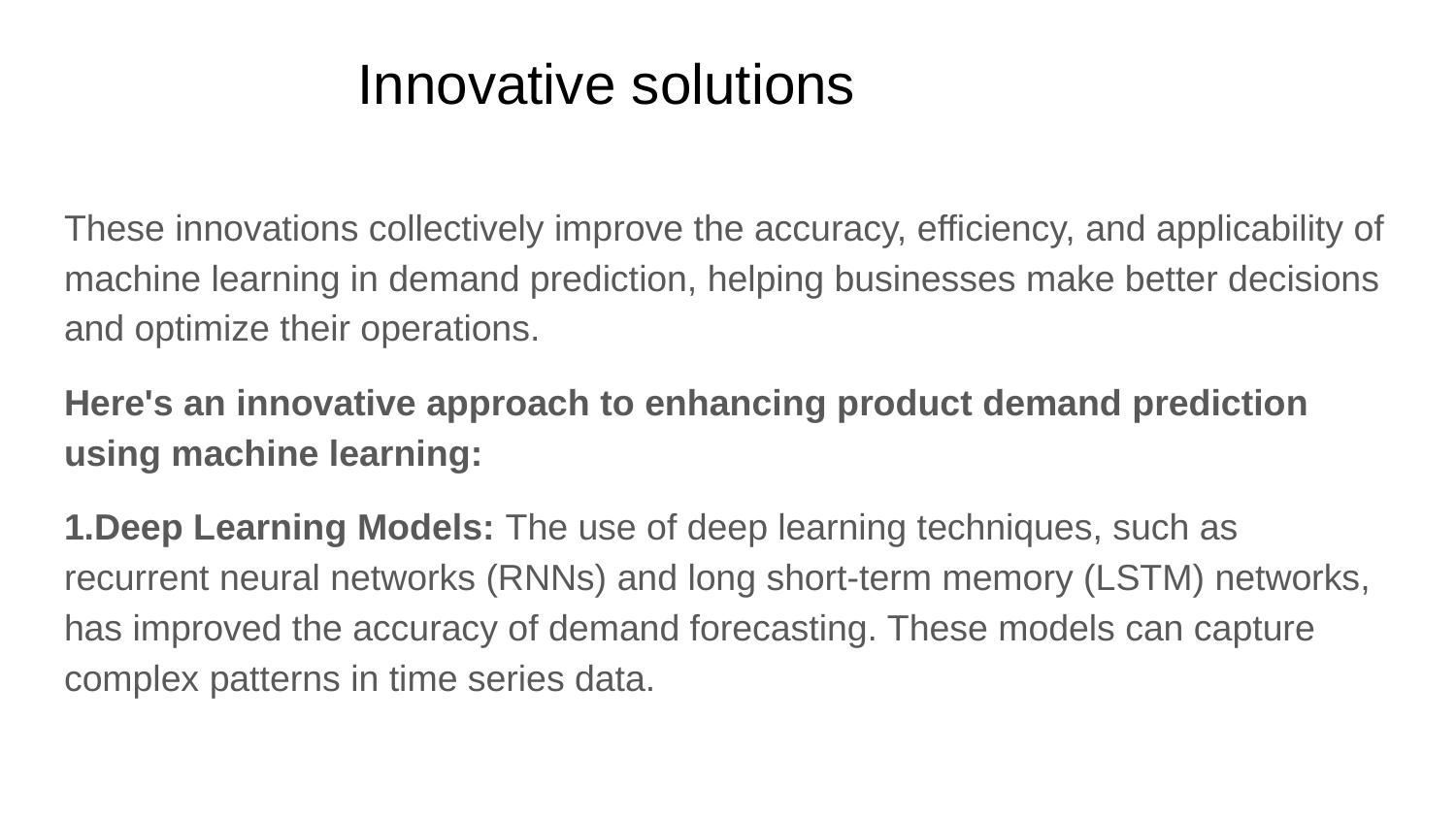

# Innovative solutions
These innovations collectively improve the accuracy, efficiency, and applicability of machine learning in demand prediction, helping businesses make better decisions and optimize their operations.
Here's an innovative approach to enhancing product demand prediction using machine learning:
1.Deep Learning Models: The use of deep learning techniques, such as recurrent neural networks (RNNs) and long short-term memory (LSTM) networks, has improved the accuracy of demand forecasting. These models can capture complex patterns in time series data.